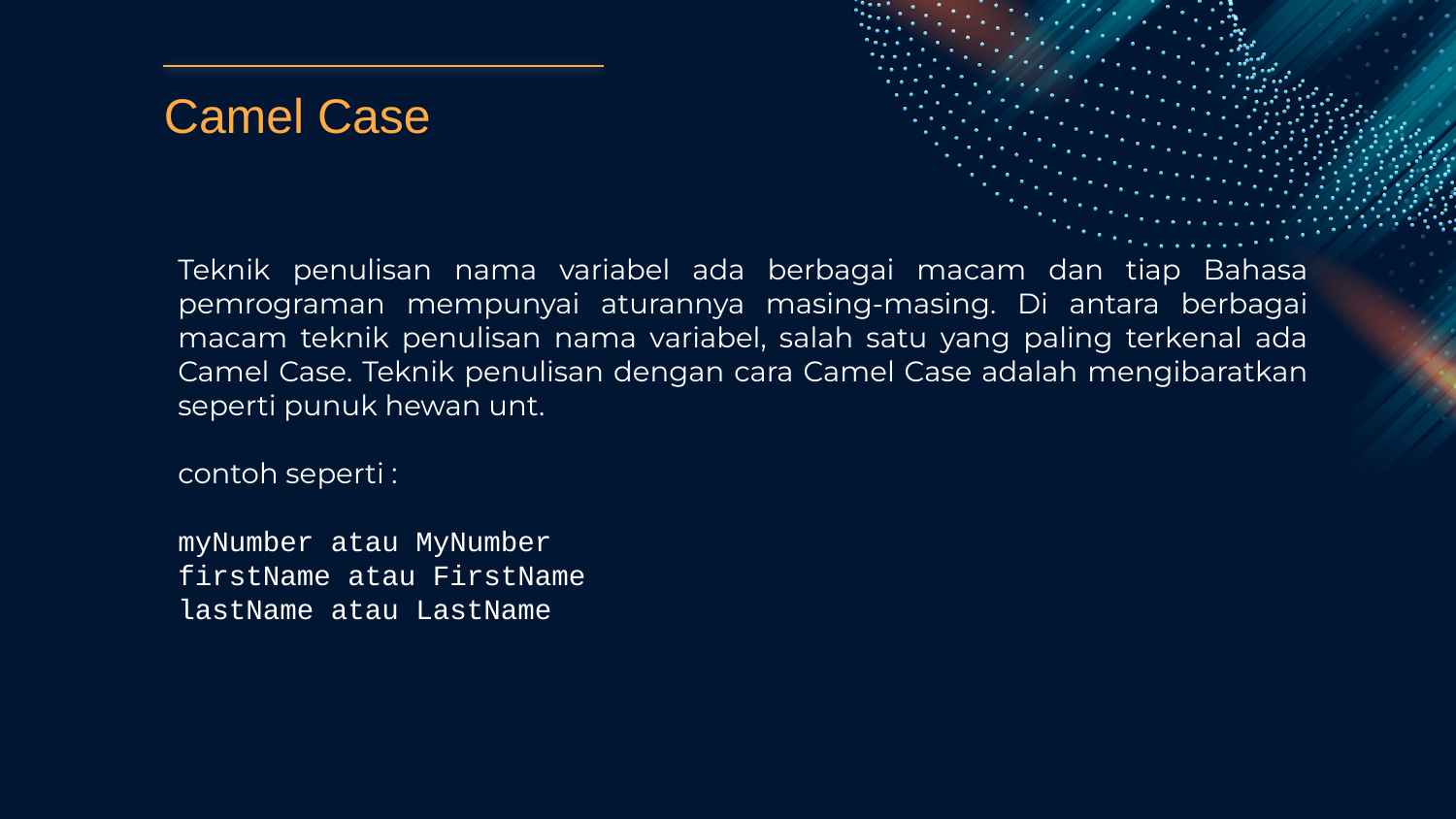

Camel Case
Teknik penulisan nama variabel ada berbagai macam dan tiap Bahasa pemrograman mempunyai aturannya masing-masing. Di antara berbagai macam teknik penulisan nama variabel, salah satu yang paling terkenal ada Camel Case. Teknik penulisan dengan cara Camel Case adalah mengibaratkan seperti punuk hewan unt.

contoh seperti :

myNumber atau MyNumber
firstName atau FirstName
lastName atau LastName